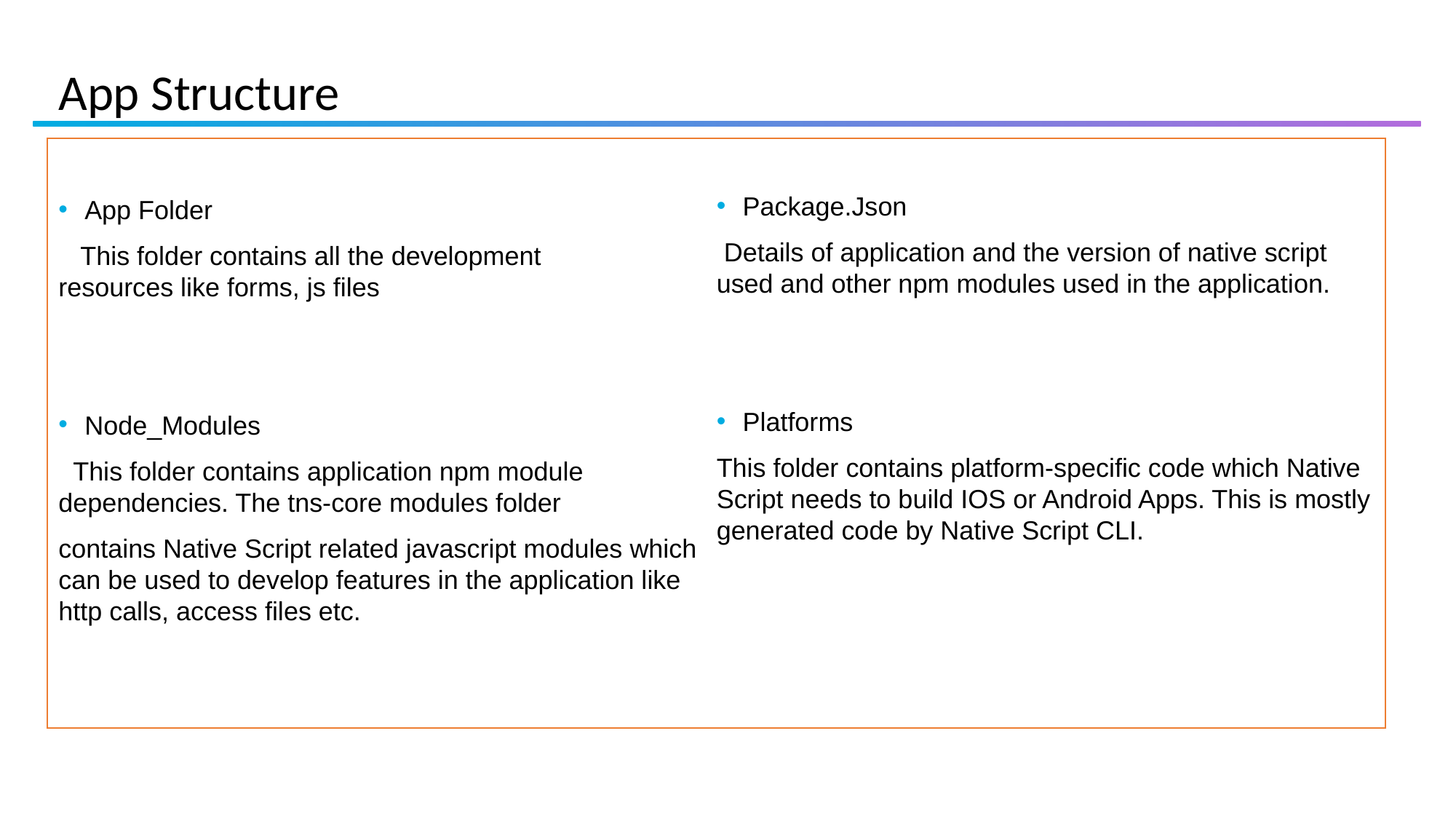

# App Structure

App Folder
   This folder contains all the development         resources like forms, js files

Node_Modules
  This folder contains application npm module dependencies. The tns-core modules folder
contains Native Script related javascript modules which can be used to develop features in the application like http calls, access files etc.

Package.Json
 Details of application and the version of native script used and other npm modules used in the application.

Platforms
This folder contains platform-specific code which Native Script needs to build IOS or Android Apps. This is mostly generated code by Native Script CLI.